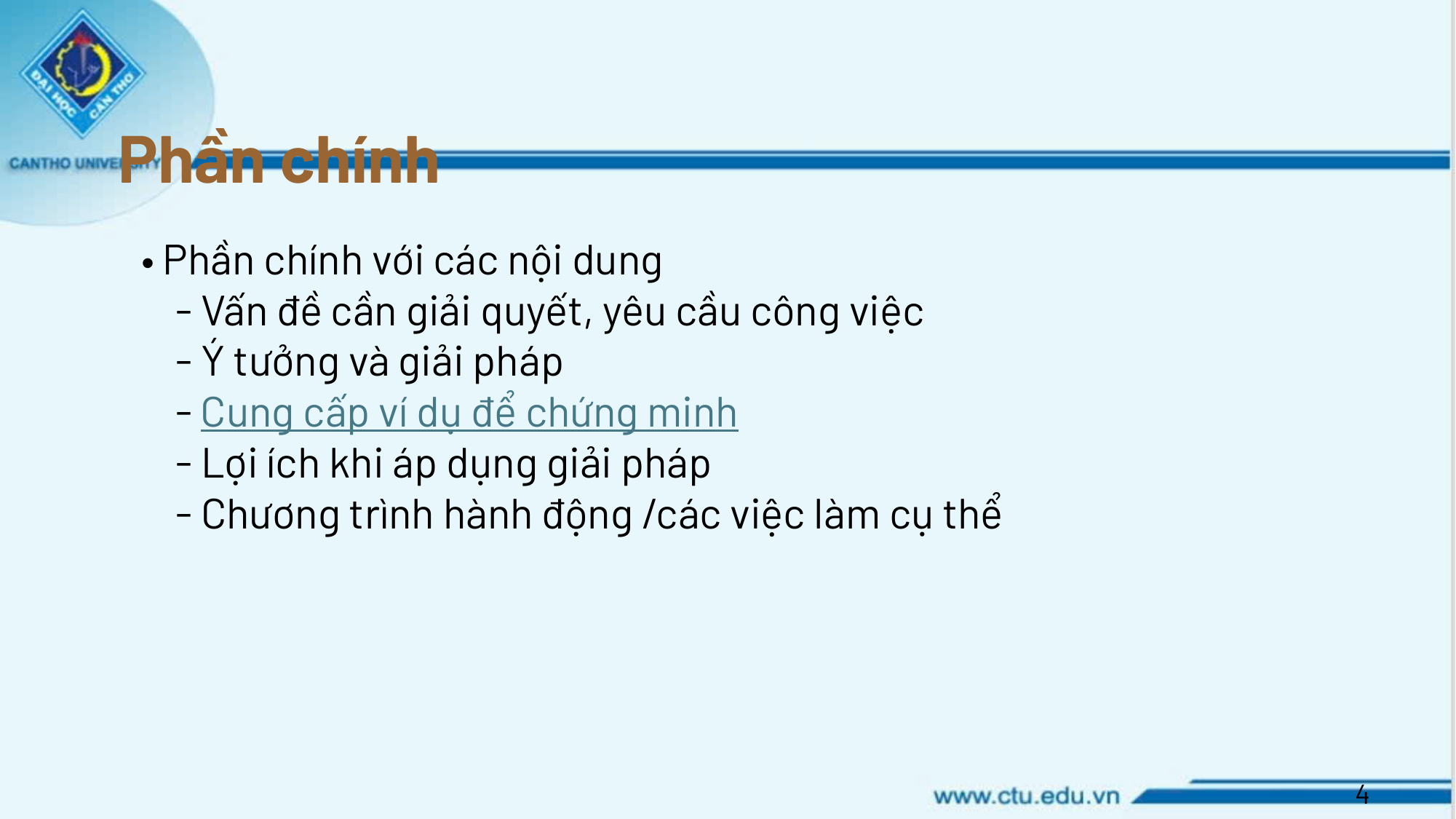

# Phần chính
• Phần chính với các nội dung
    - Vấn đề cần giải quyết, yêu cầu công việc
    - Ý tưởng và giải pháp
    - Cung cấp ví dụ để chứng minh
    - Lợi ích khi áp dụng giải pháp
    - Chương trình hành động /các việc làm cụ thể